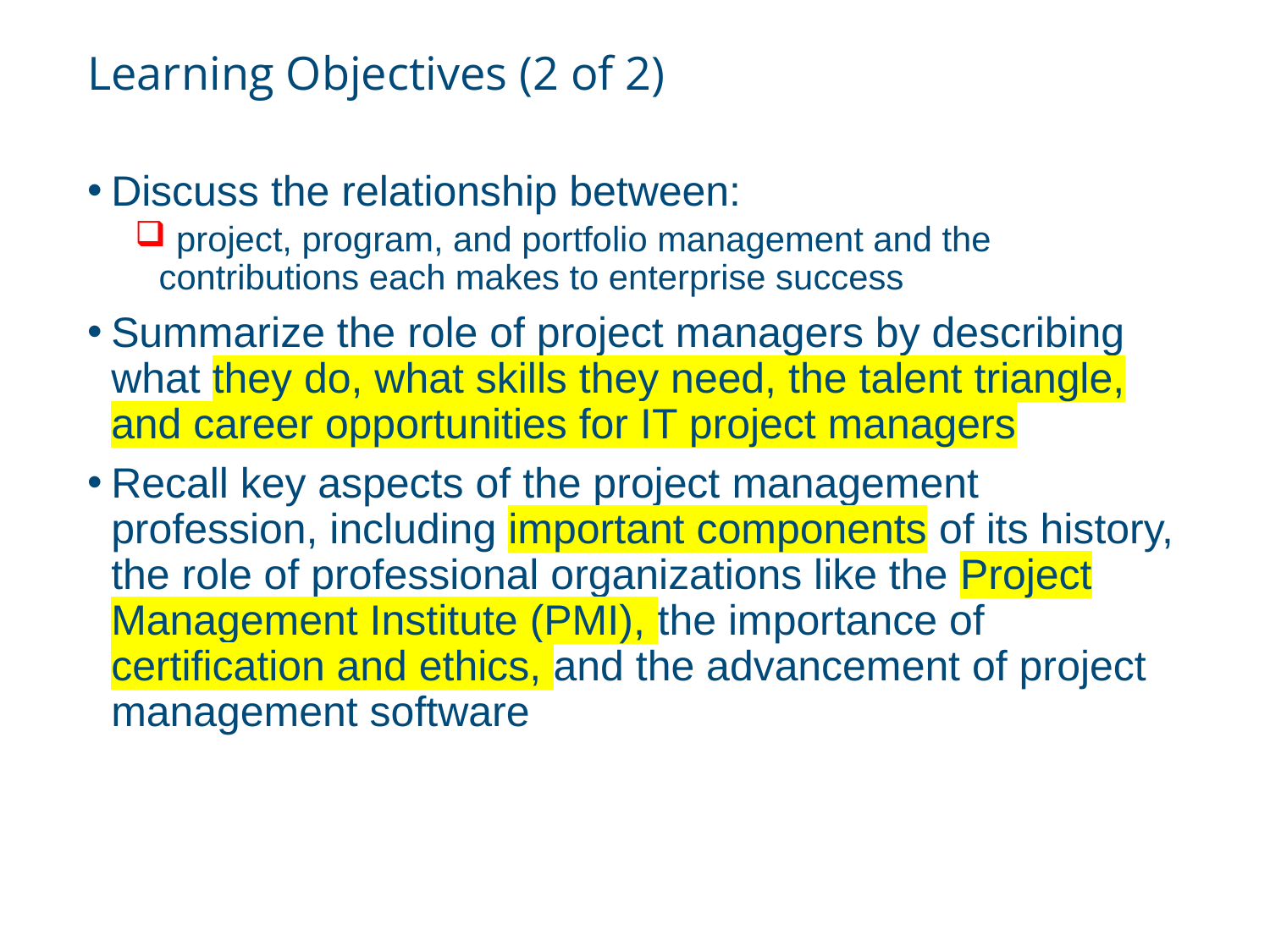

# Learning Objectives (2 of 2)
Discuss the relationship between:
 project, program, and portfolio management and the contributions each makes to enterprise success
Summarize the role of project managers by describing what they do, what skills they need, the talent triangle, and career opportunities for IT project managers
Recall key aspects of the project management profession, including important components of its history, the role of professional organizations like the Project Management Institute (PMI), the importance of certification and ethics, and the advancement of project management software
Information Technology Project Management, Ninth Edition. © 2019 Cengage. May not be copied, scanned, or duplicated, in whole or in part, except for use as permitted in a license distributed with a certain product or service or otherwise on a password-protected website for classroom use.